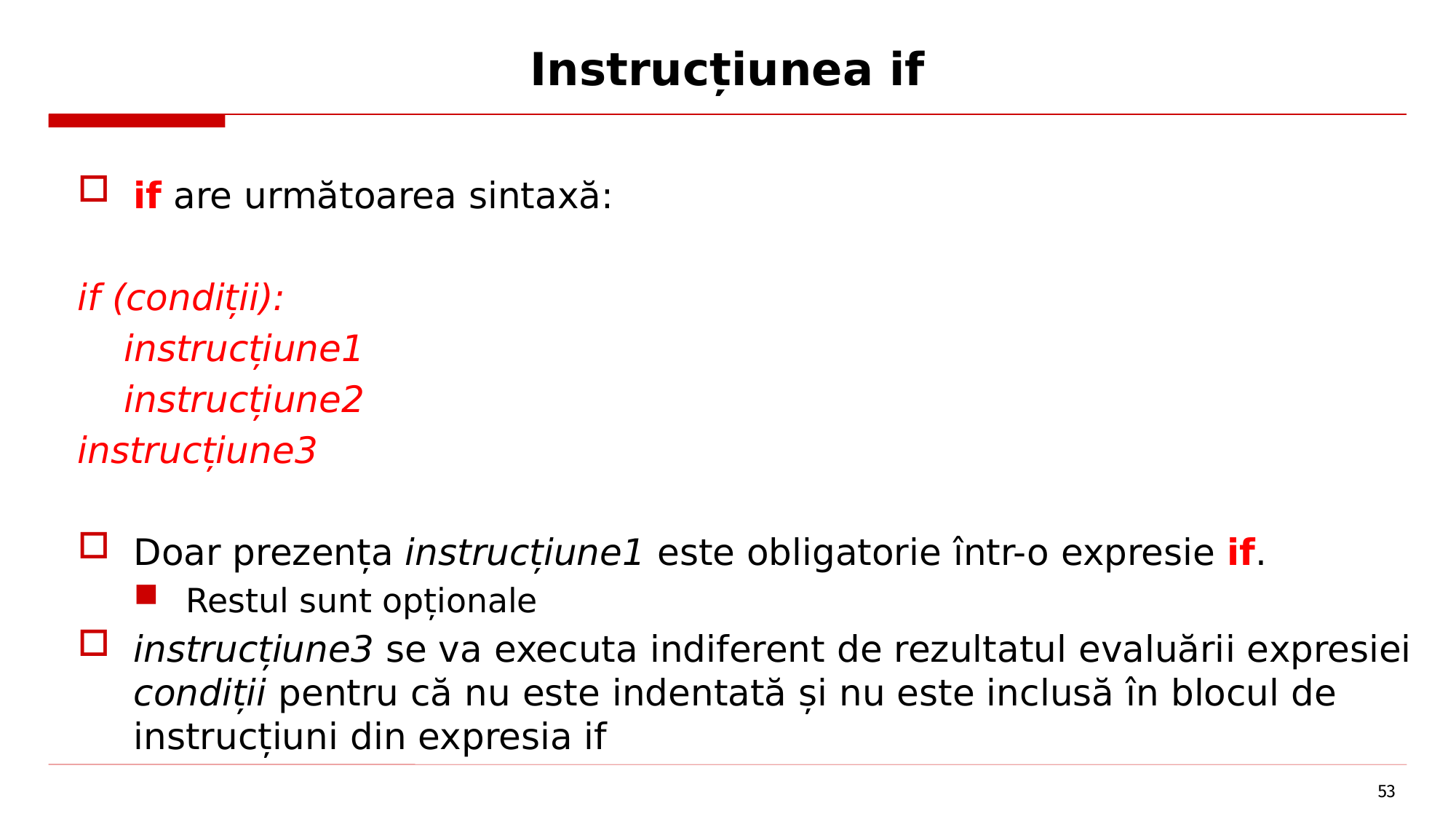

# Instrucțiunea if
if are următoarea sintaxă:

if (condiții):
    instrucțiune1
    instrucțiune2
instrucțiune3

Doar prezența instrucțiune1 este obligatorie într-o expresie if.
Restul sunt opționale
instrucțiune3 se va executa indiferent de rezultatul evaluării expresiei condiții pentru că nu este indentată și nu este inclusă în blocul de instrucțiuni din expresia if
53